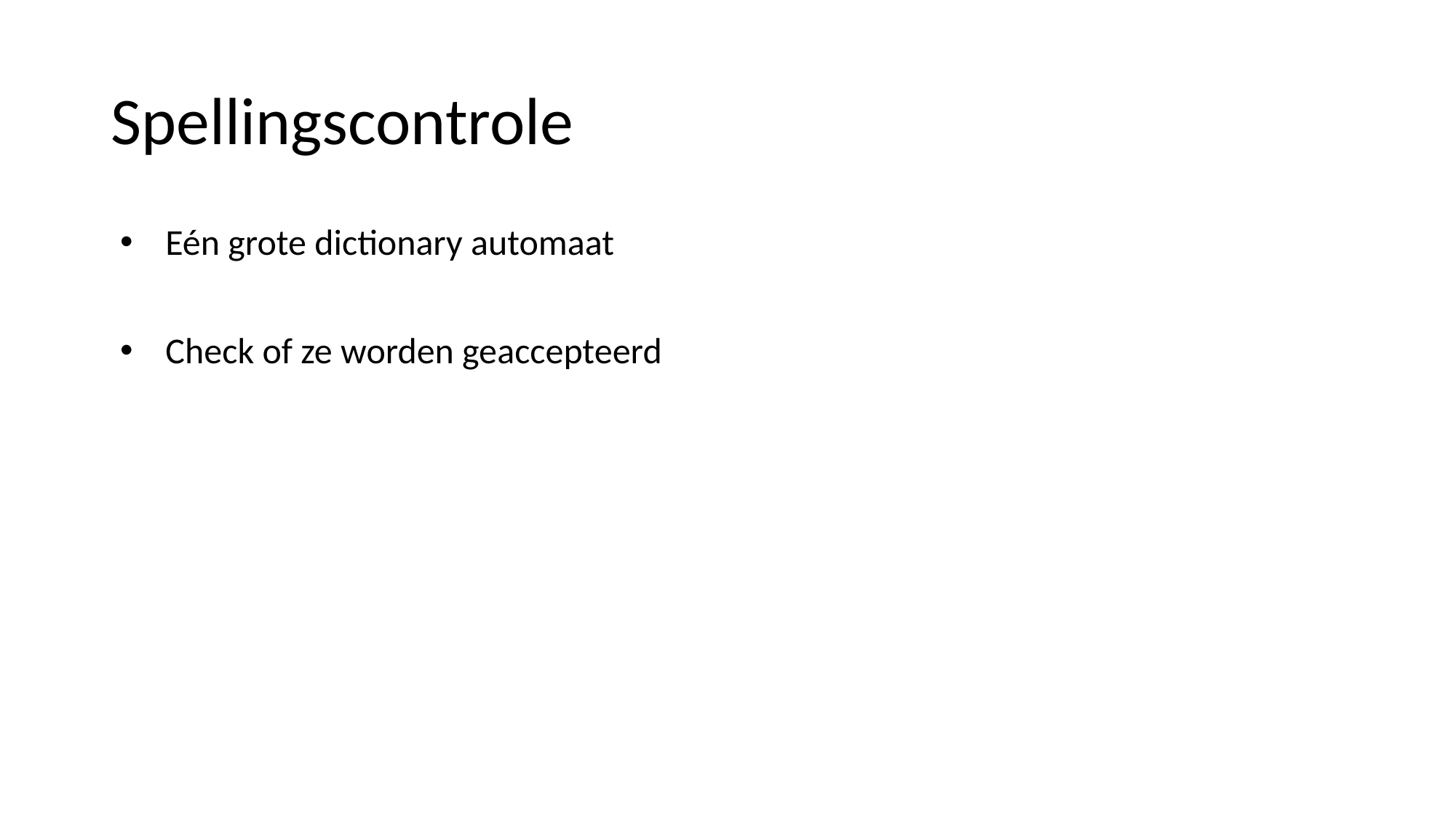

# Spellingscontrole
Eén grote dictionary automaat

Check of ze worden geaccepteerd